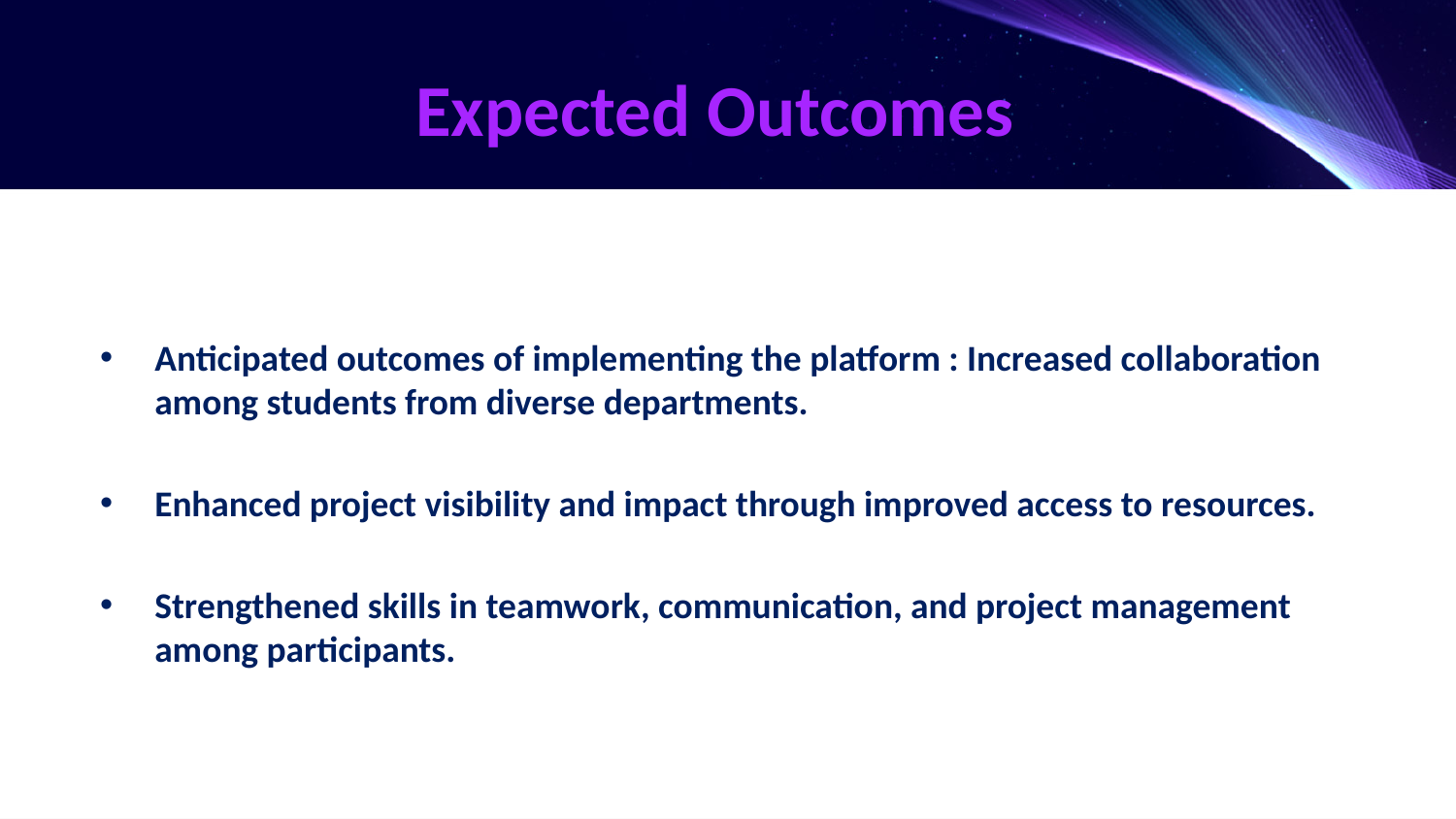

# Expected Outcomes
Anticipated outcomes of implementing the platform : Increased collaboration among students from diverse departments.

Enhanced project visibility and impact through improved access to resources.

Strengthened skills in teamwork, communication, and project management among participants.